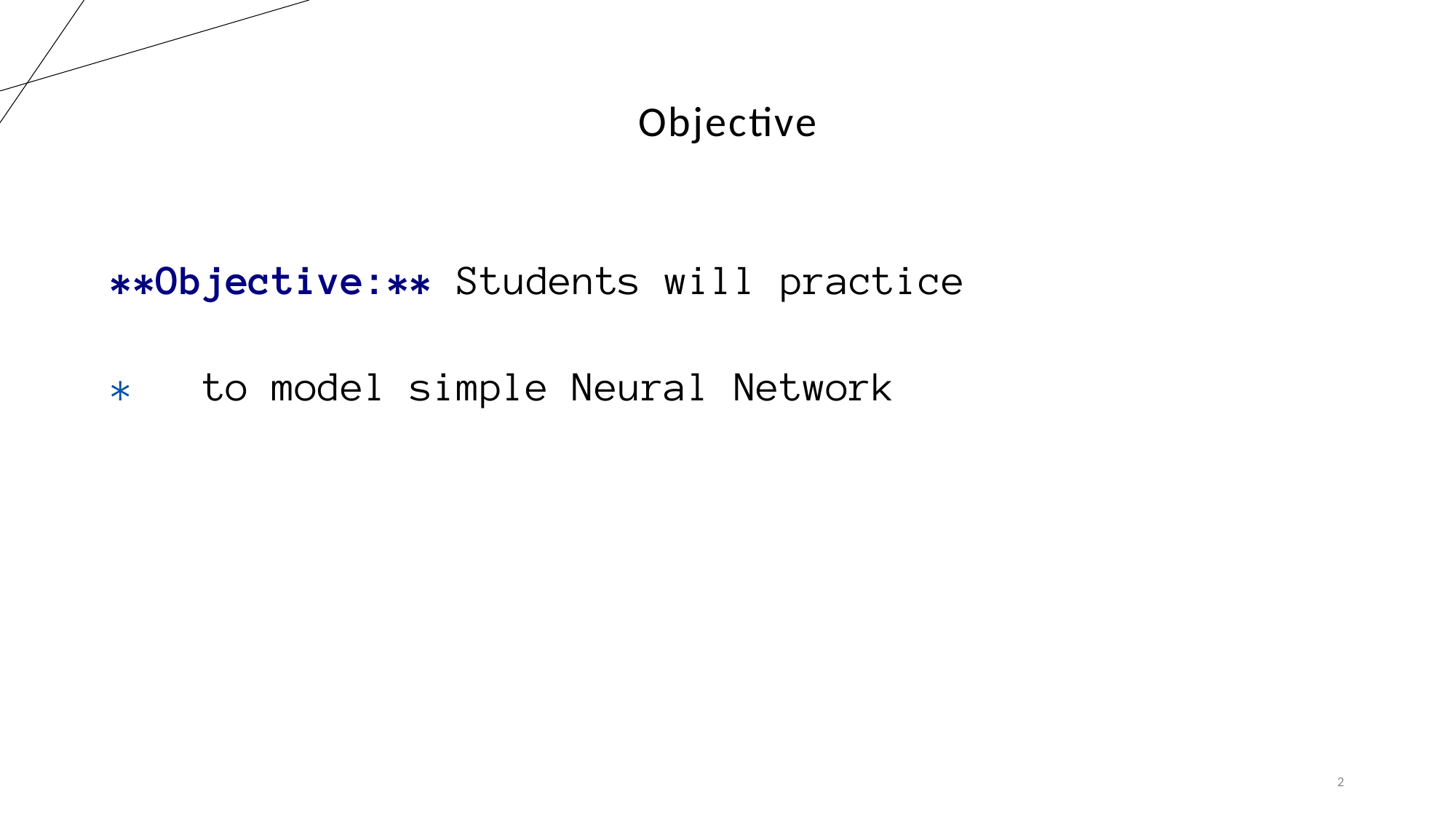

# Objective
**Objective:** Students will practice
*   to model simple Neural Network

2